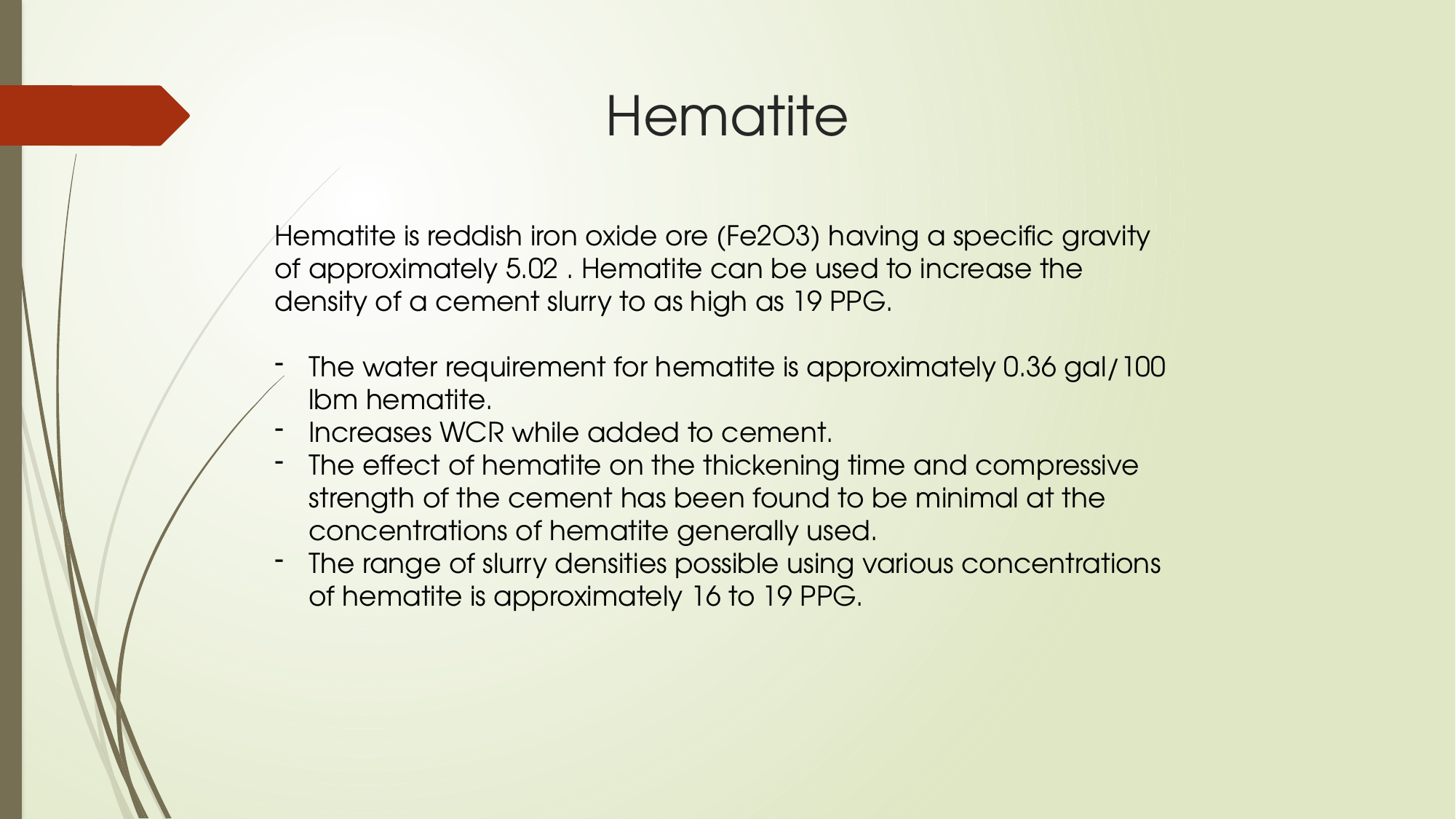

# Hematite
Hematite is reddish iron oxide ore (Fe2O3) having a specific gravity of approximately 5.02 . Hematite can be used to increase the density of a cement slurry to as high as 19 PPG.

The water requirement for hematite is approximately 0.36 gal/100 lbm hematite.
Increases WCR while added to cement.
The effect of hematite on the thickening time and compressive strength of the cement has been found to be minimal at the concentrations of hematite generally used.
The range of slurry densities possible using various concentrations of hematite is approximately 16 to 19 PPG.